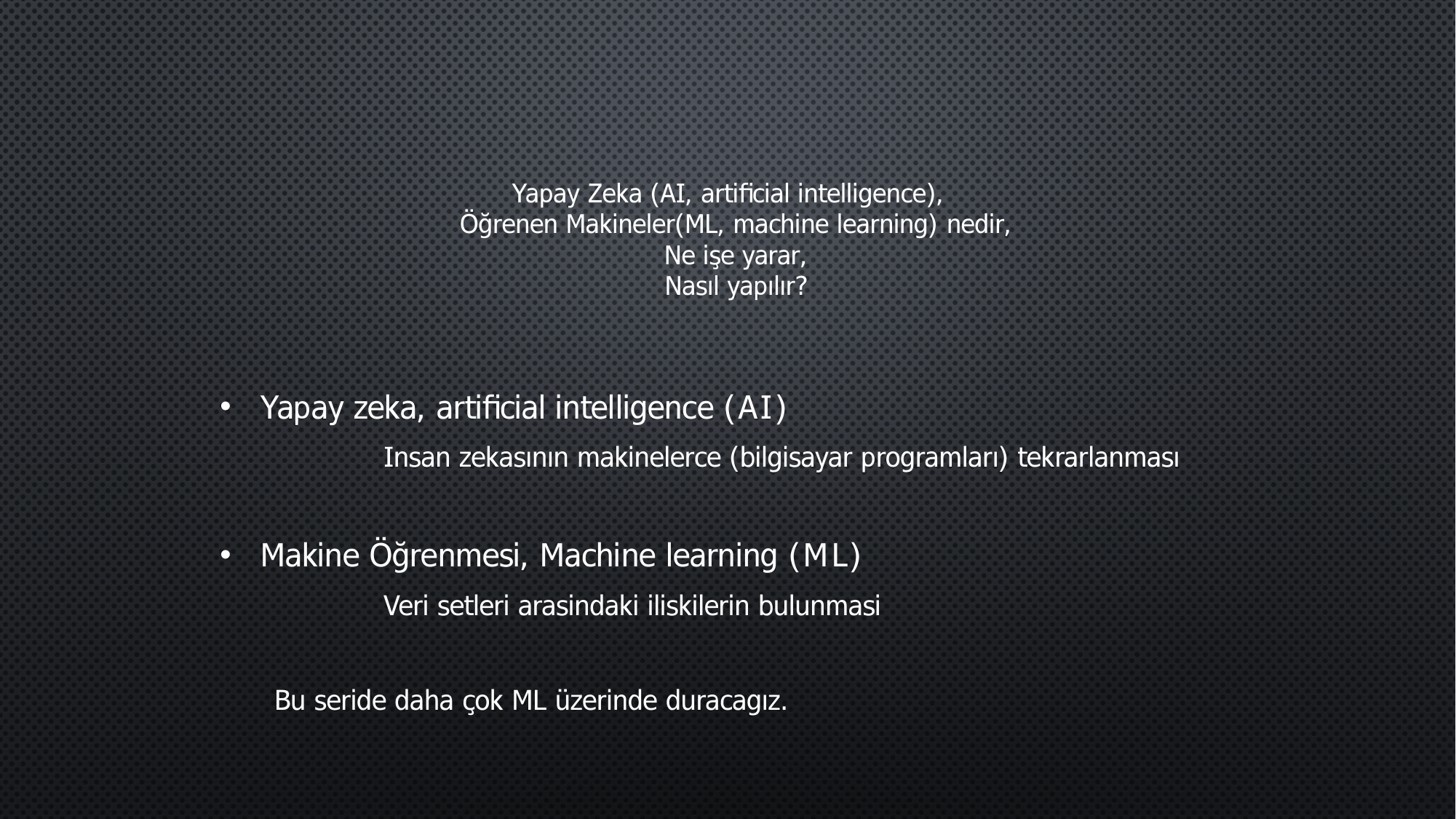

# Yapay Zeka (AI, artificial intelligence), Öğrenen Makineler(ML, machine learning) nedir, Ne işe yarar, Nasıl yapılır?

Yapay zeka, artificial intelligence (AI)
	Insan zekasının makinelerce (bilgisayar programları) tekrarlanması

Makine Öğrenmesi, Machine learning (ML)
	Veri setleri arasindaki iliskilerin bulunmasi

Bu seride daha çok ML üzerinde duracagız.